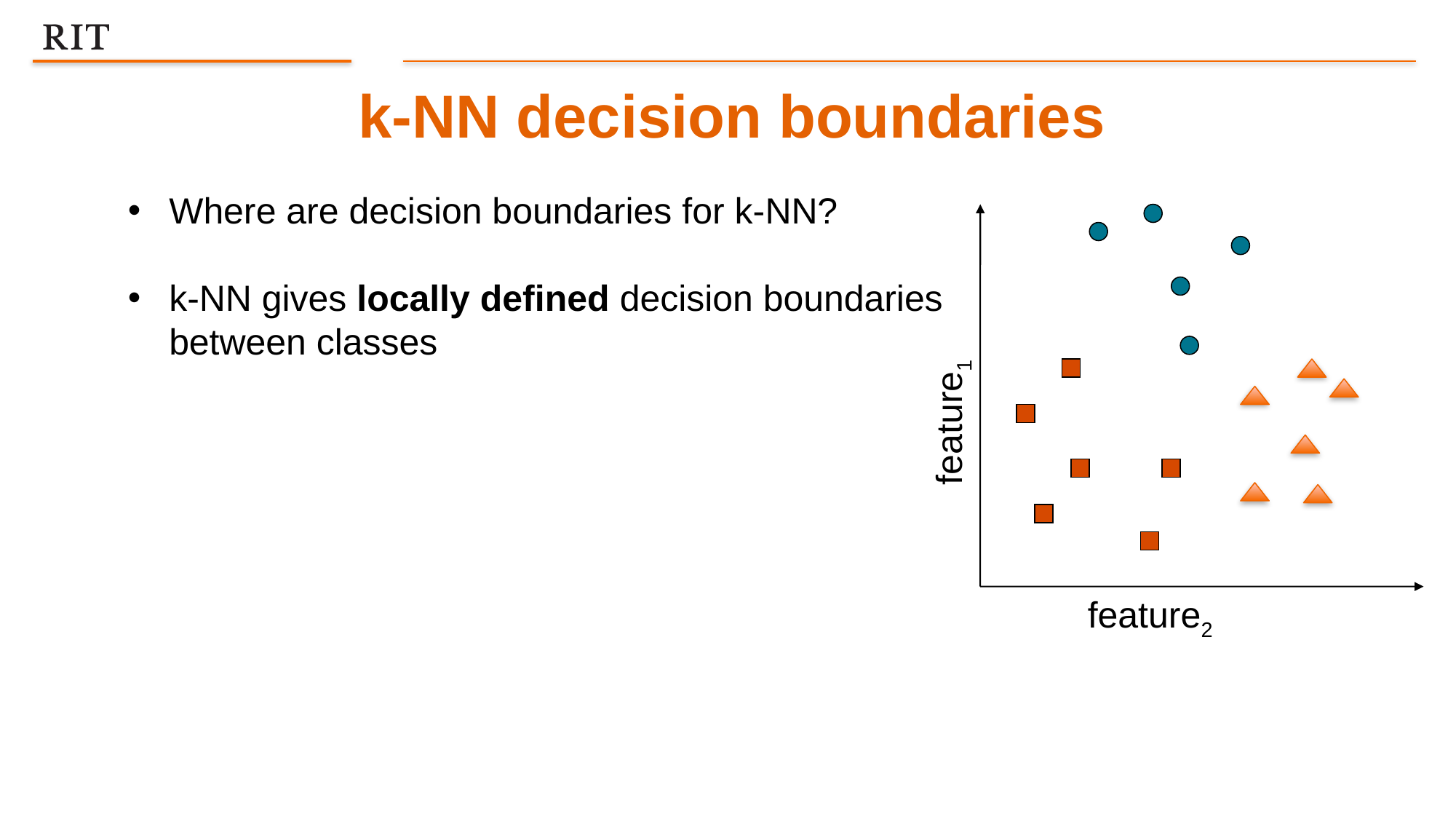

k-NN decision boundaries
Where are decision boundaries for k-NN?

k-NN gives locally defined decision boundaries between classes

feature1

feature2